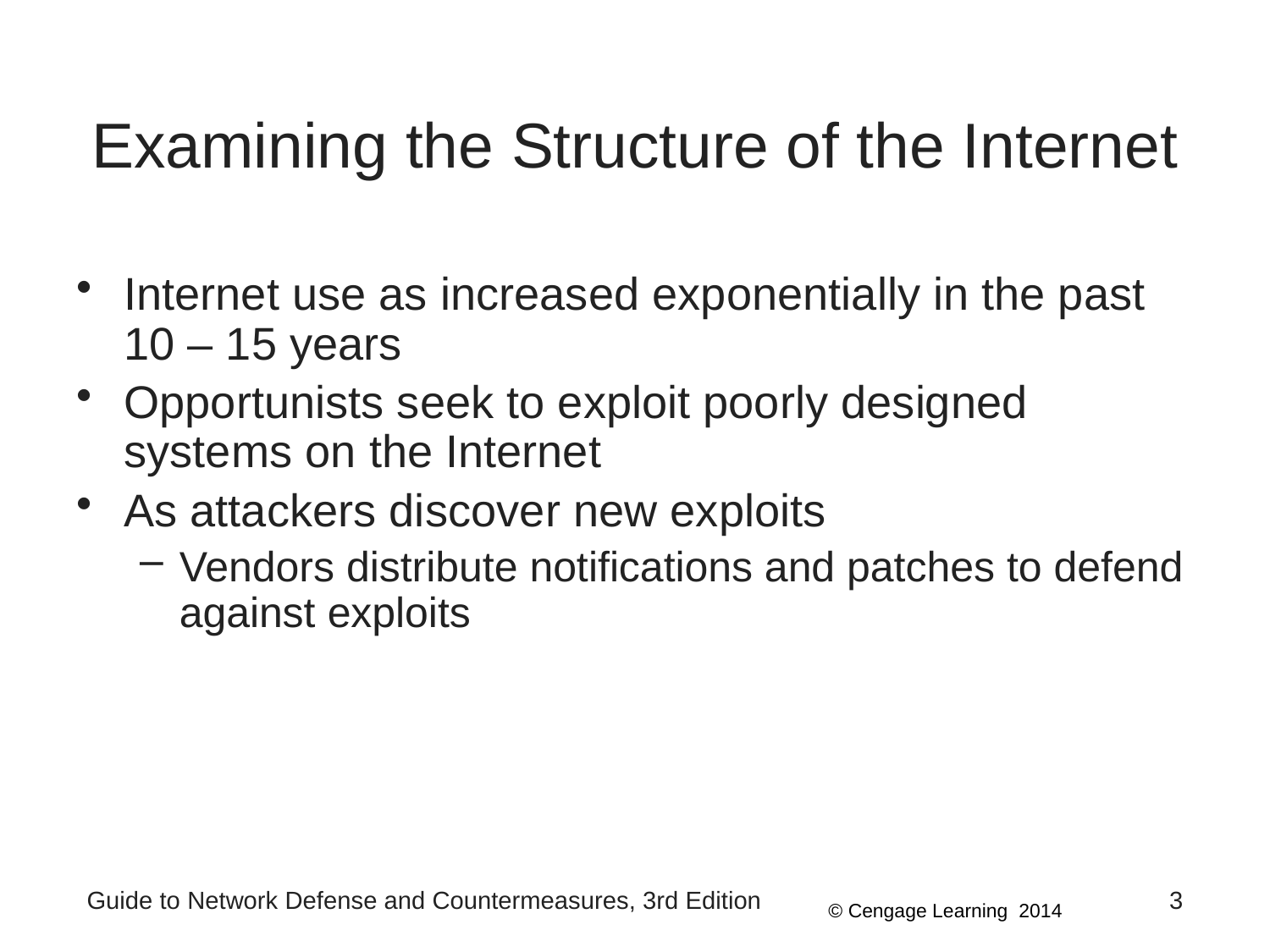

# Examining the Structure of the Internet
Internet use as increased exponentially in the past 10 – 15 years
Opportunists seek to exploit poorly designed systems on the Internet
As attackers discover new exploits
Vendors distribute notifications and patches to defend against exploits

Guide to Network Defense and Countermeasures, 3rd Edition
3